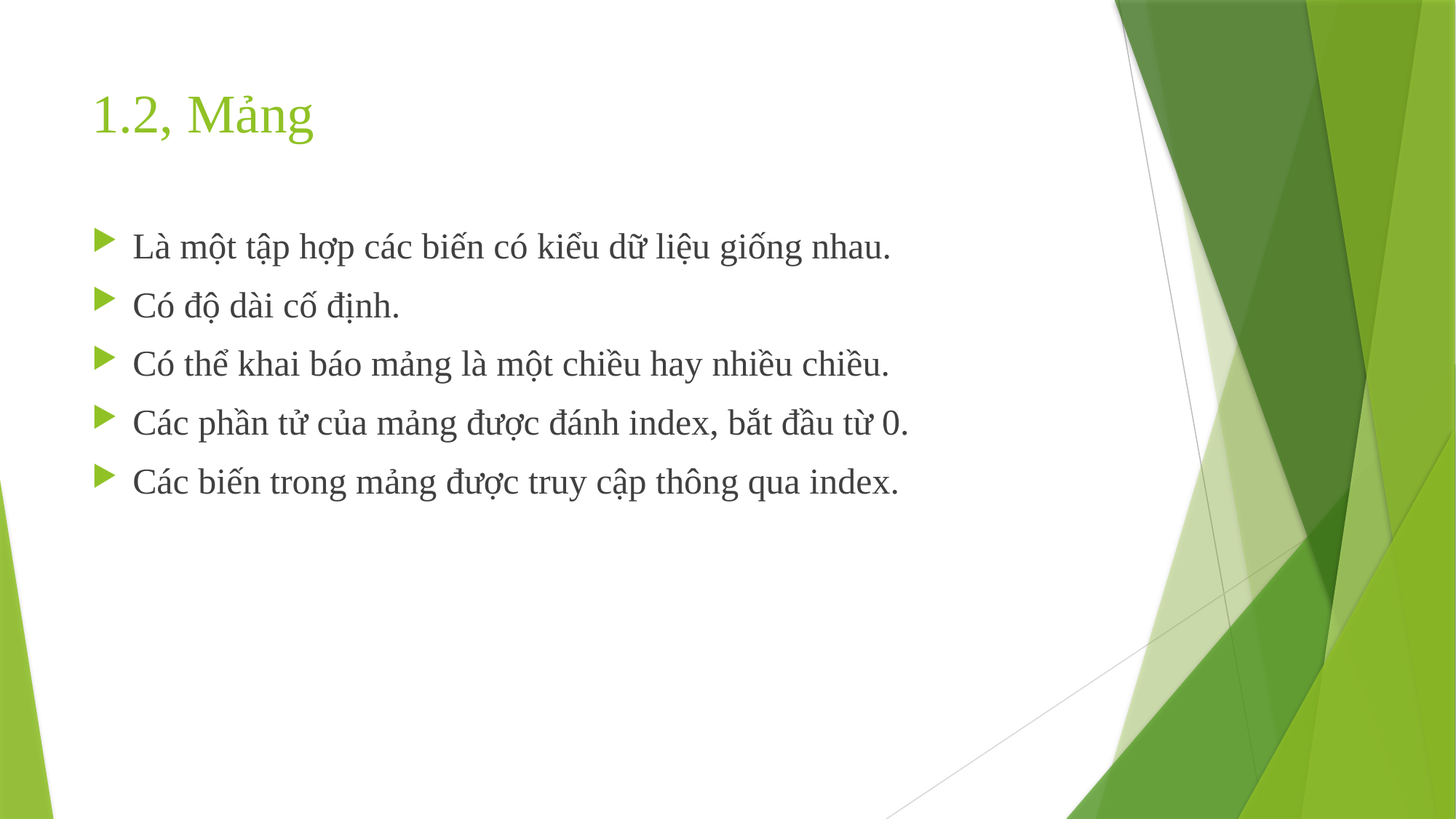

# 1.2, Mảng
Là một tập hợp các biến có kiểu dữ liệu giống nhau.
Có độ dài cố định.
Có thể khai báo mảng là một chiều hay nhiều chiều.
Các phần tử của mảng được đánh index, bắt đầu từ 0.
Các biến trong mảng được truy cập thông qua index.